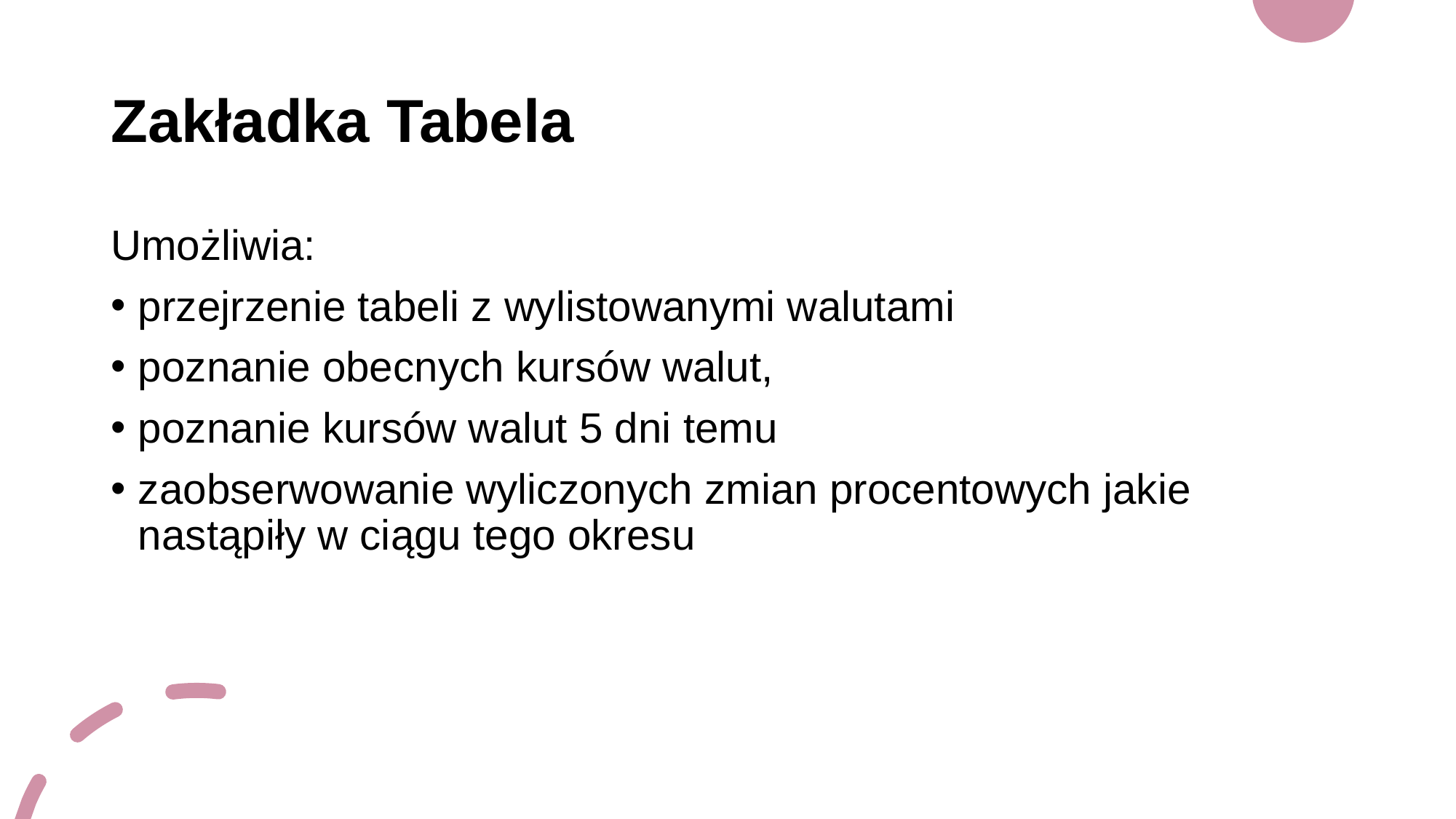

# Zakładka Tabela
Umożliwia:
przejrzenie tabeli z wylistowanymi walutami
poznanie obecnych kursów walut,
poznanie kursów walut 5 dni temu
zaobserwowanie wyliczonych zmian procentowych jakie  nastąpiły w ciągu tego okresu